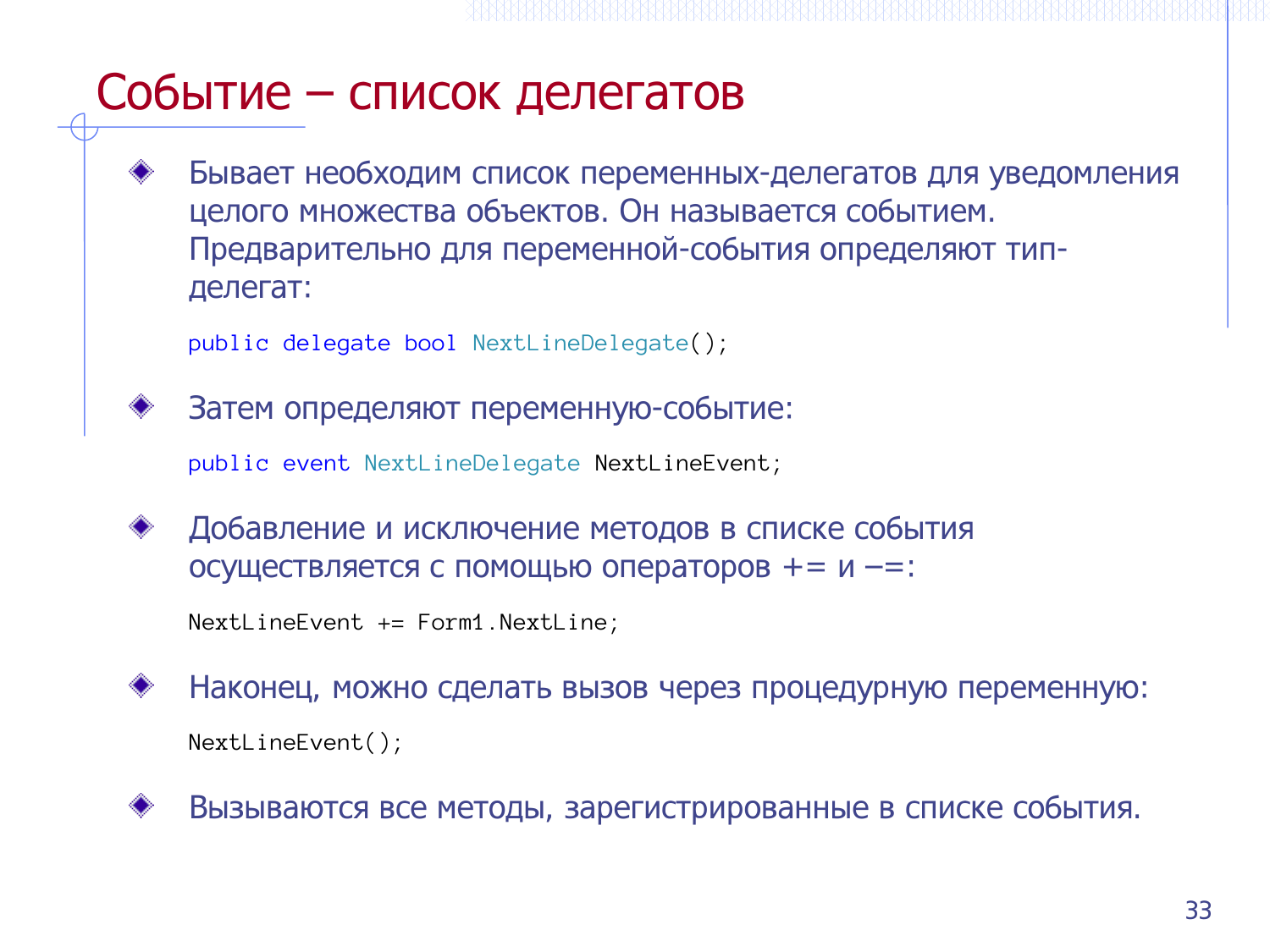

# Событие – список делегатов
Бывает необходим список переменных-делегатов для уведомления целого множества объектов. Он называется событием. Предварительно для переменной-события определяют тип-делегат:
public delegate bool NextLineDelegate();
Затем определяют переменную-событие:
public event NextLineDelegate NextLineEvent;
Добавление и исключение методов в списке события осуществляется с помощью операторов += и –=:
NextLineEvent += Form1.NextLine;
Наконец, можно сделать вызов через процедурную переменную:
NextLineEvent();
Вызываются все методы, зарегистрированные в списке события.

33